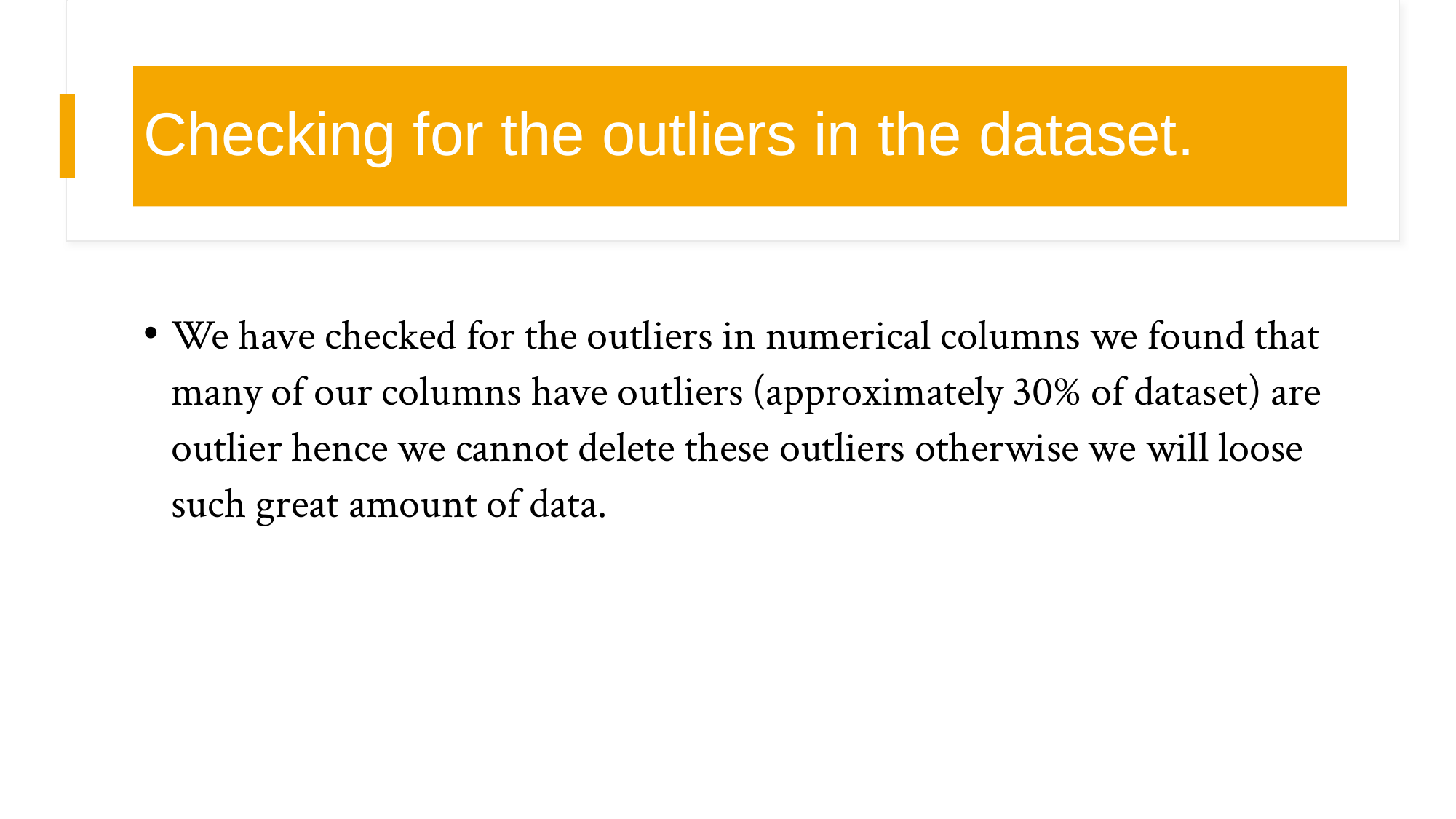

# Checking for the outliers in the dataset.
We have checked for the outliers in numerical columns we found that many of our columns have outliers (approximately 30% of dataset) are outlier hence we cannot delete these outliers otherwise we will loose such great amount of data.